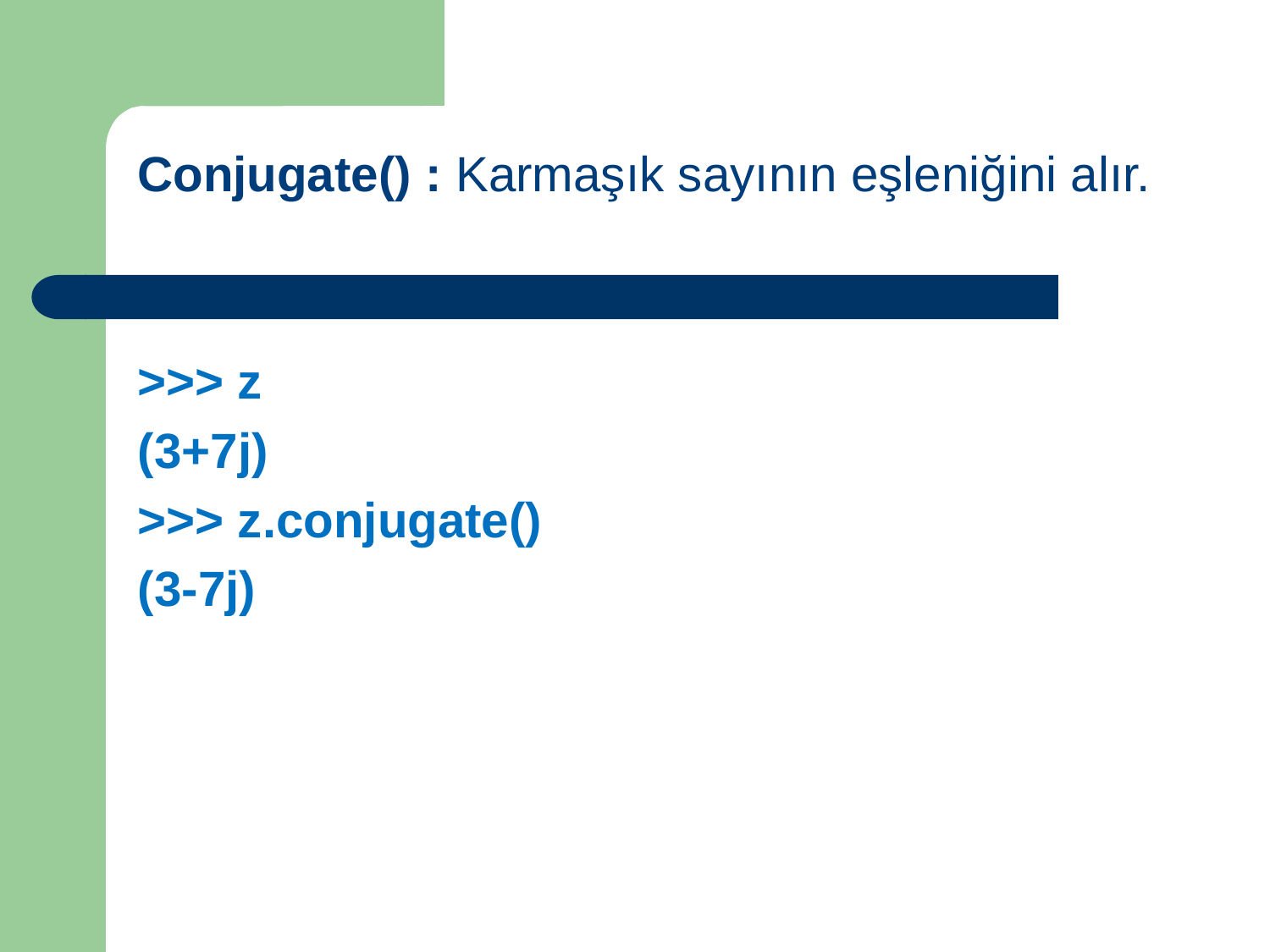

Conjugate() : Karmaşık sayının eşleniğini alır.

>>> z
(3+7j)
>>> z.conjugate()
(3-7j)